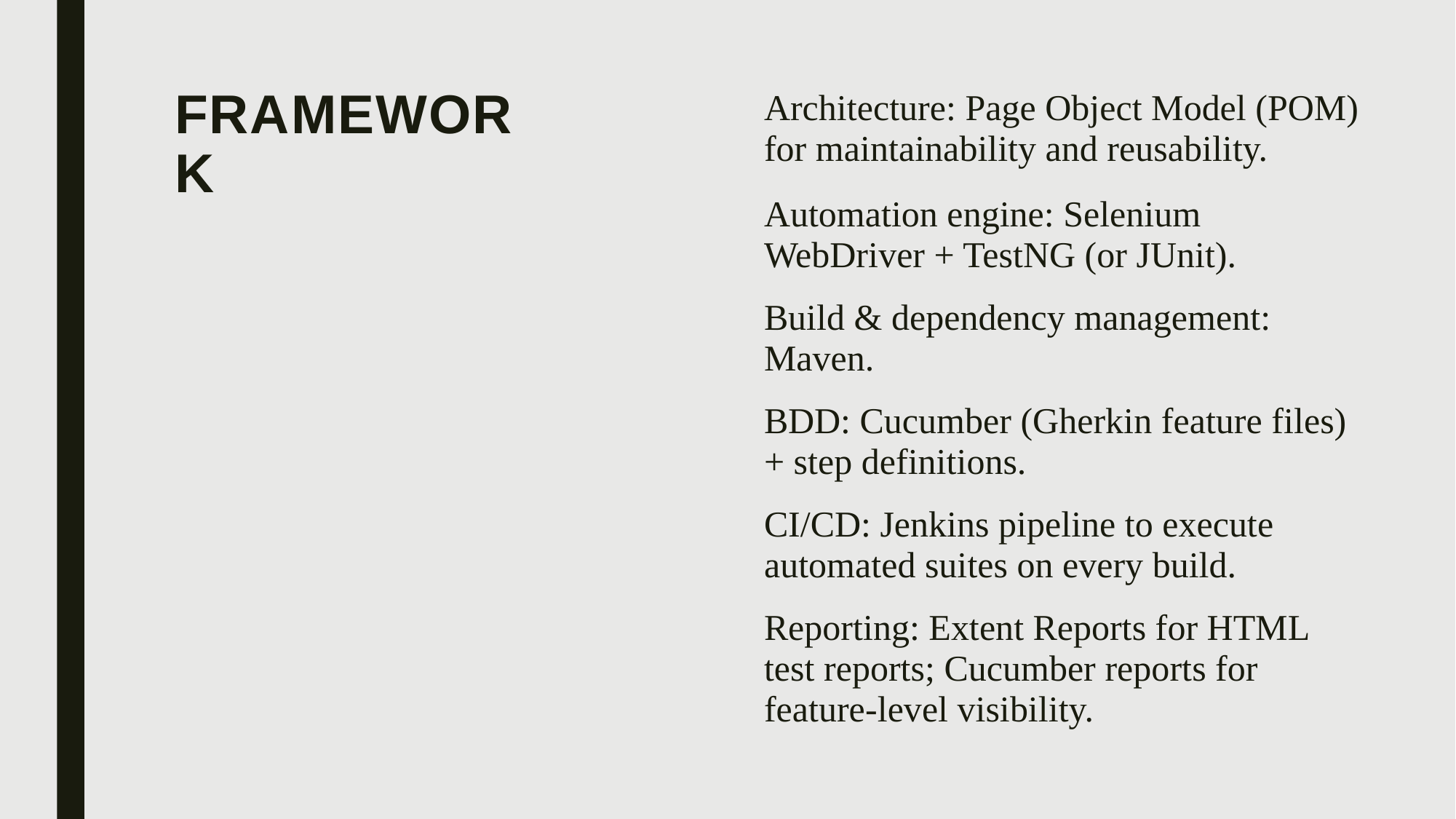

Architecture: Page Object Model (POM) for maintainability and reusability.
Automation engine: Selenium WebDriver + TestNG (or JUnit).
Build & dependency management: Maven.
BDD: Cucumber (Gherkin feature files) + step definitions.
CI/CD: Jenkins pipeline to execute automated suites on every build.
Reporting: Extent Reports for HTML test reports; Cucumber reports for feature-level visibility.

# Framework